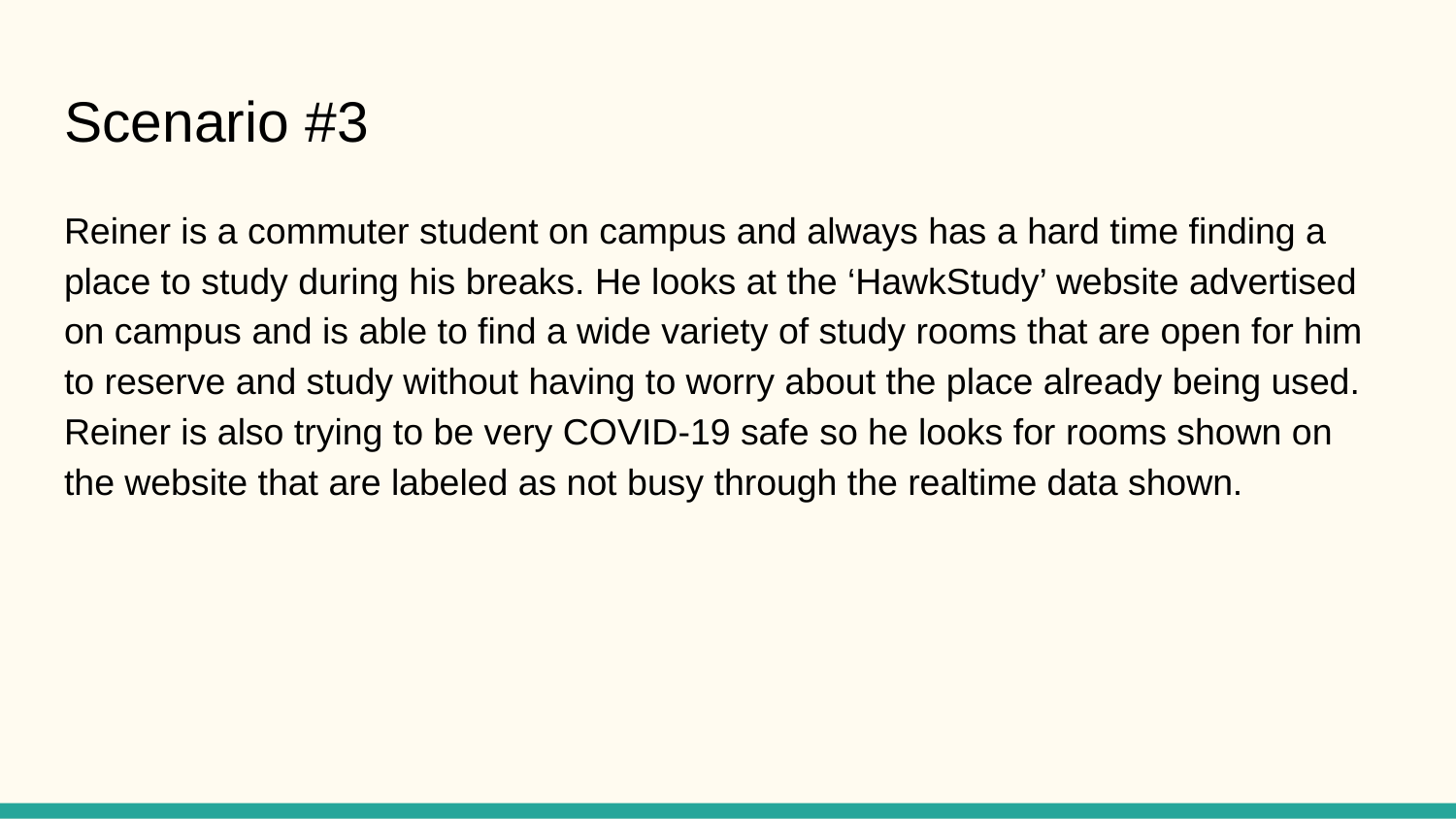

# Scenario #3
Reiner is a commuter student on campus and always has a hard time finding a place to study during his breaks. He looks at the ‘HawkStudy’ website advertised on campus and is able to find a wide variety of study rooms that are open for him to reserve and study without having to worry about the place already being used. Reiner is also trying to be very COVID-19 safe so he looks for rooms shown on the website that are labeled as not busy through the realtime data shown.